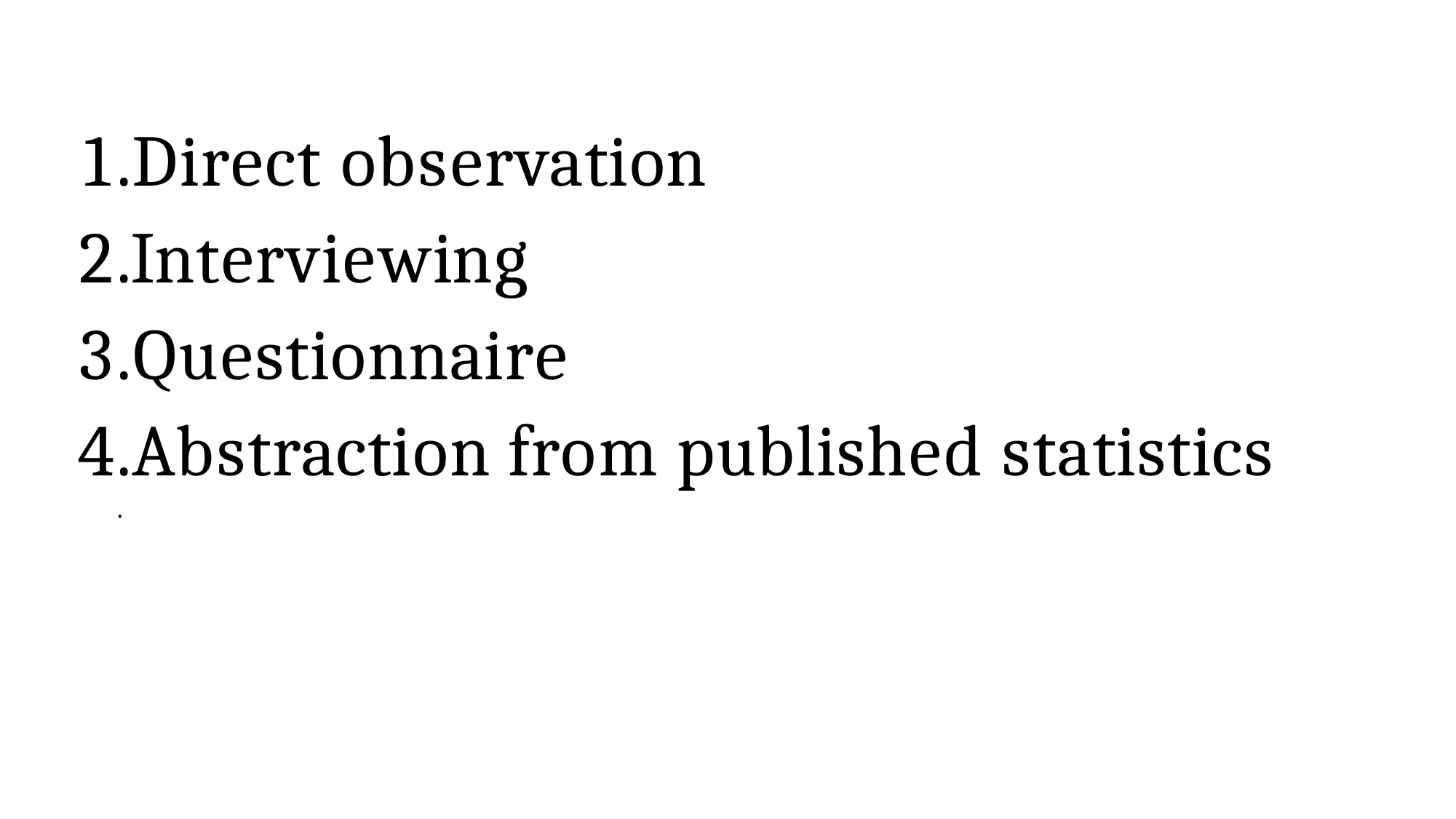

Direct observation
Interviewing
Questionnaire
Abstraction from published statistics
.